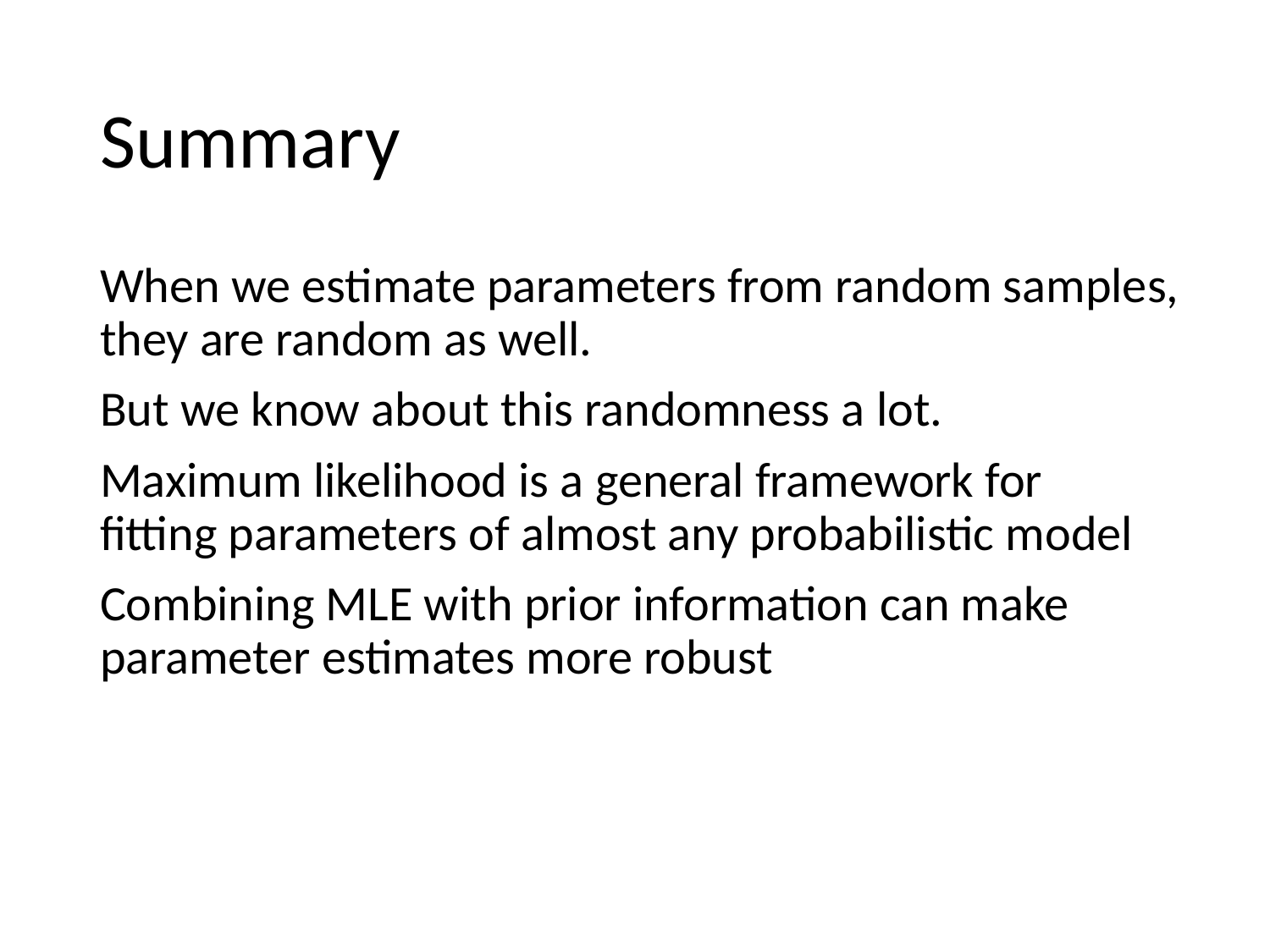

# Summary
When we estimate parameters from random samples, they are random as well.
But we know about this randomness a lot.
Maximum likelihood is a general framework for
fitting parameters of almost any probabilistic model
Combining MLE with prior information can make parameter estimates more robust